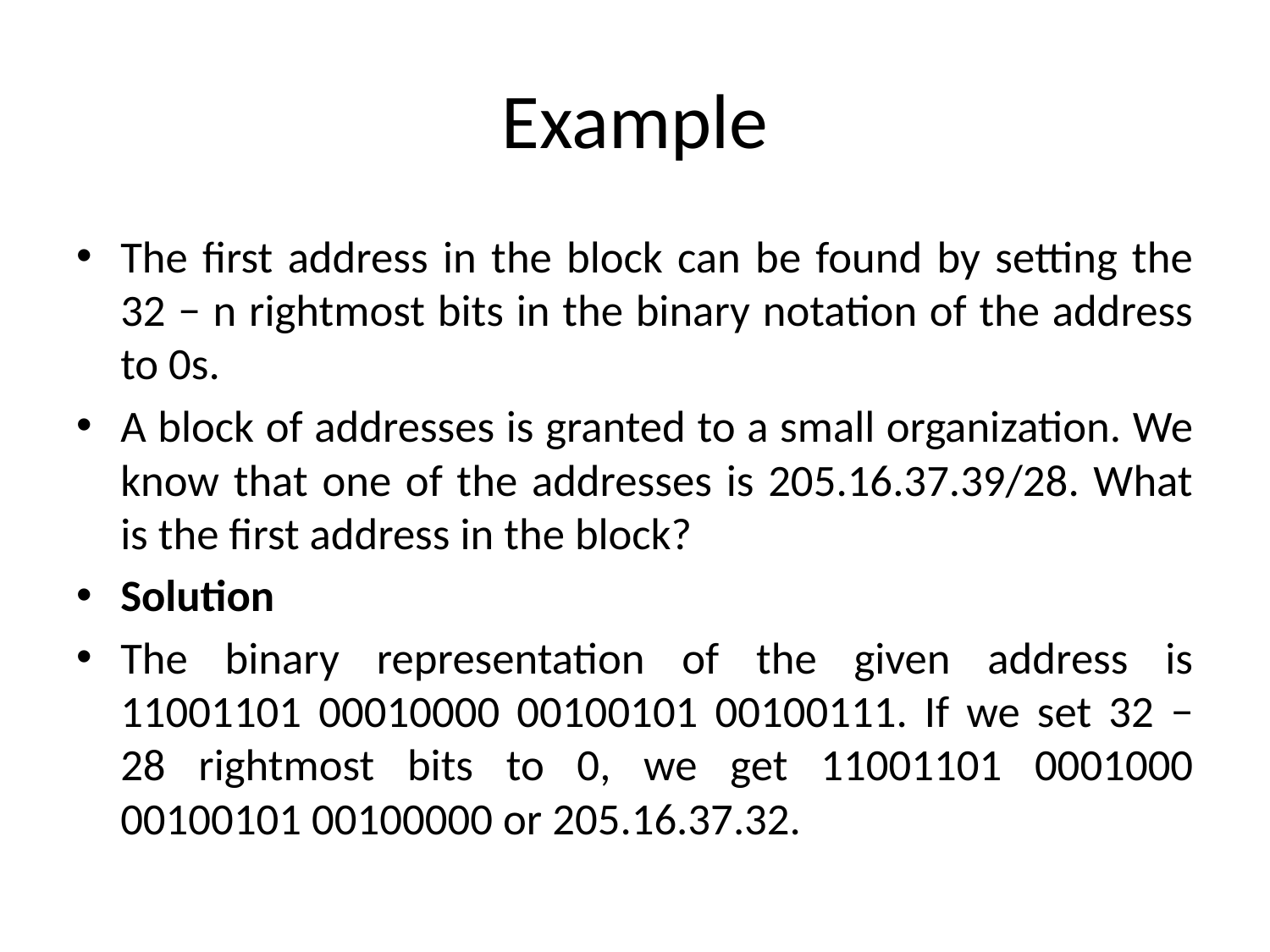

# Example
The first address in the block can be found by setting the 32 − n rightmost bits in the binary notation of the address to 0s.
A block of addresses is granted to a small organization. We know that one of the addresses is 205.16.37.39/28. What is the first address in the block?
Solution
The binary representation of the given address is 11001101 00010000 00100101 00100111. If we set 32 − 28 rightmost bits to 0, we get 11001101 0001000 00100101 00100000 or 205.16.37.32.